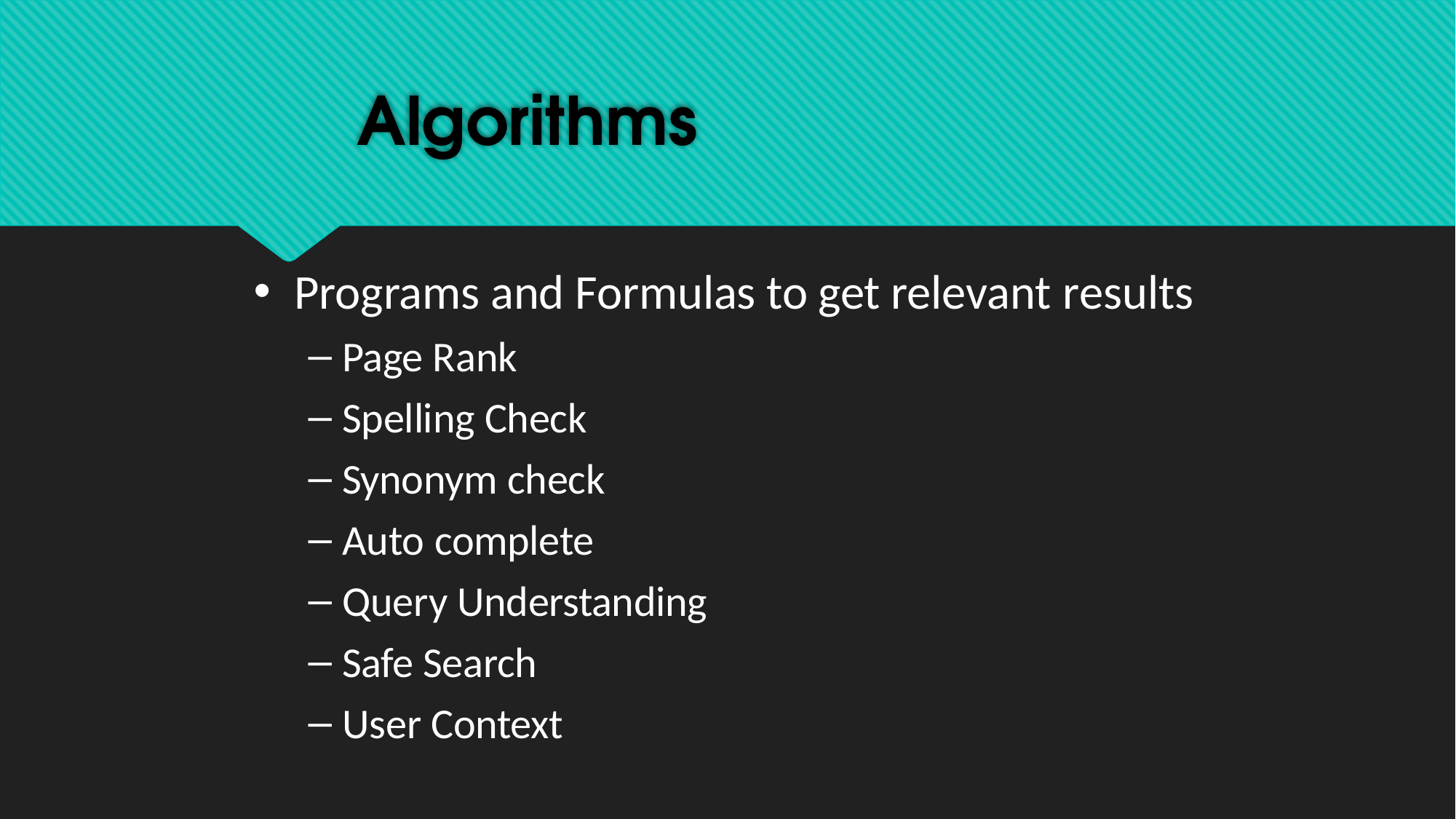

# Algorithms
Programs and Formulas to get relevant results
Page Rank
Spelling Check
Synonym check
Auto complete
Query Understanding
Safe Search
User Context